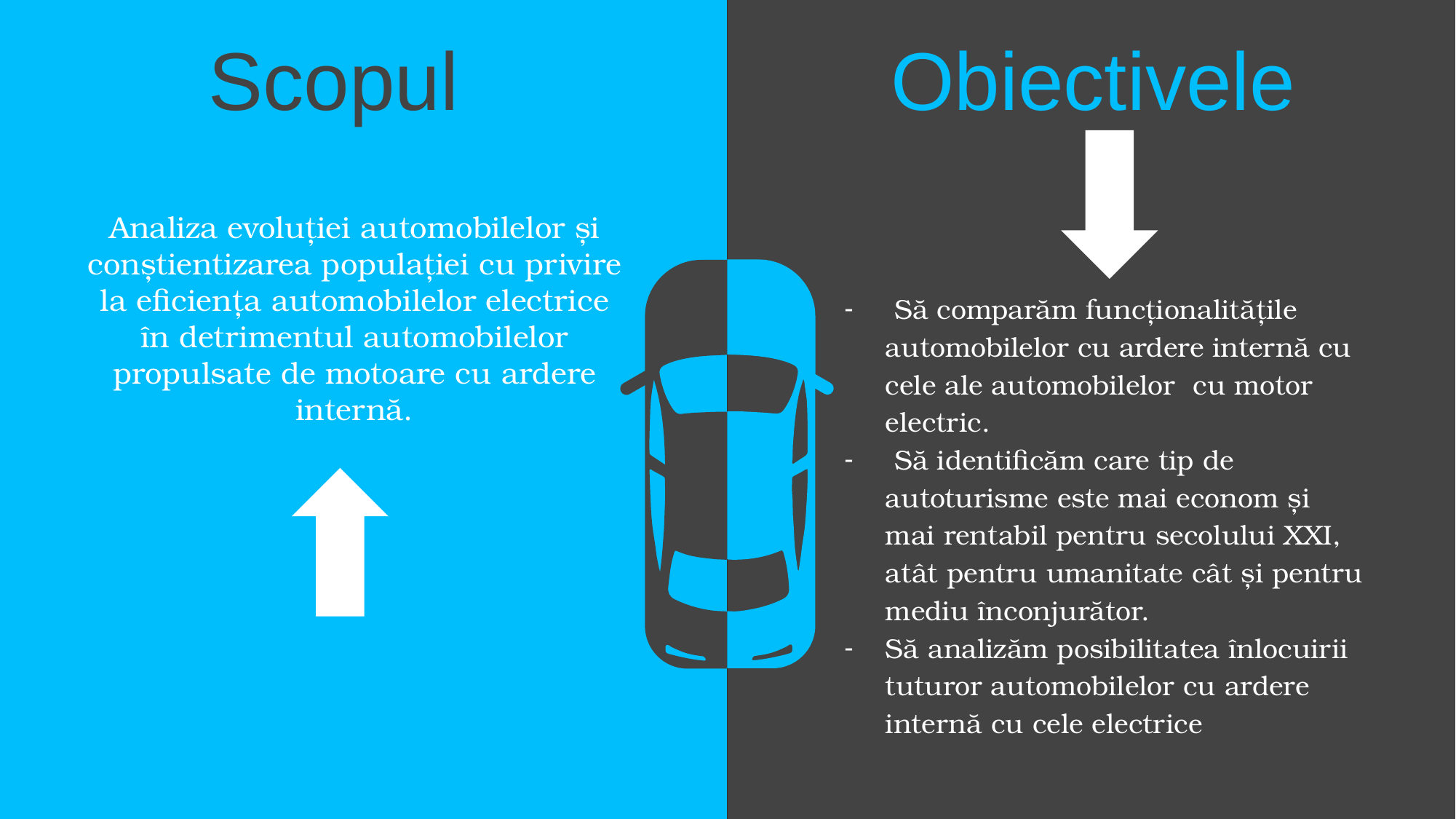

Scopul                   Obiectivele

 Să comparăm funcționalitățile automobilelor cu ardere internă cu cele ale automobilelor  cu motor electric.
 Să identificăm care tip de autoturisme este mai econom și mai rentabil pentru secolului XXI, atât pentru umanitate cât și pentru mediu înconjurător.
Să analizăm posibilitatea înlocuirii tuturor automobilelor cu ardere internă cu cele electrice

Analiza evoluției automobilelor și conștientizarea populației cu privire la eficiența automobilelor electrice în detrimentul automobilelor propulsate de motoare cu ardere internă.